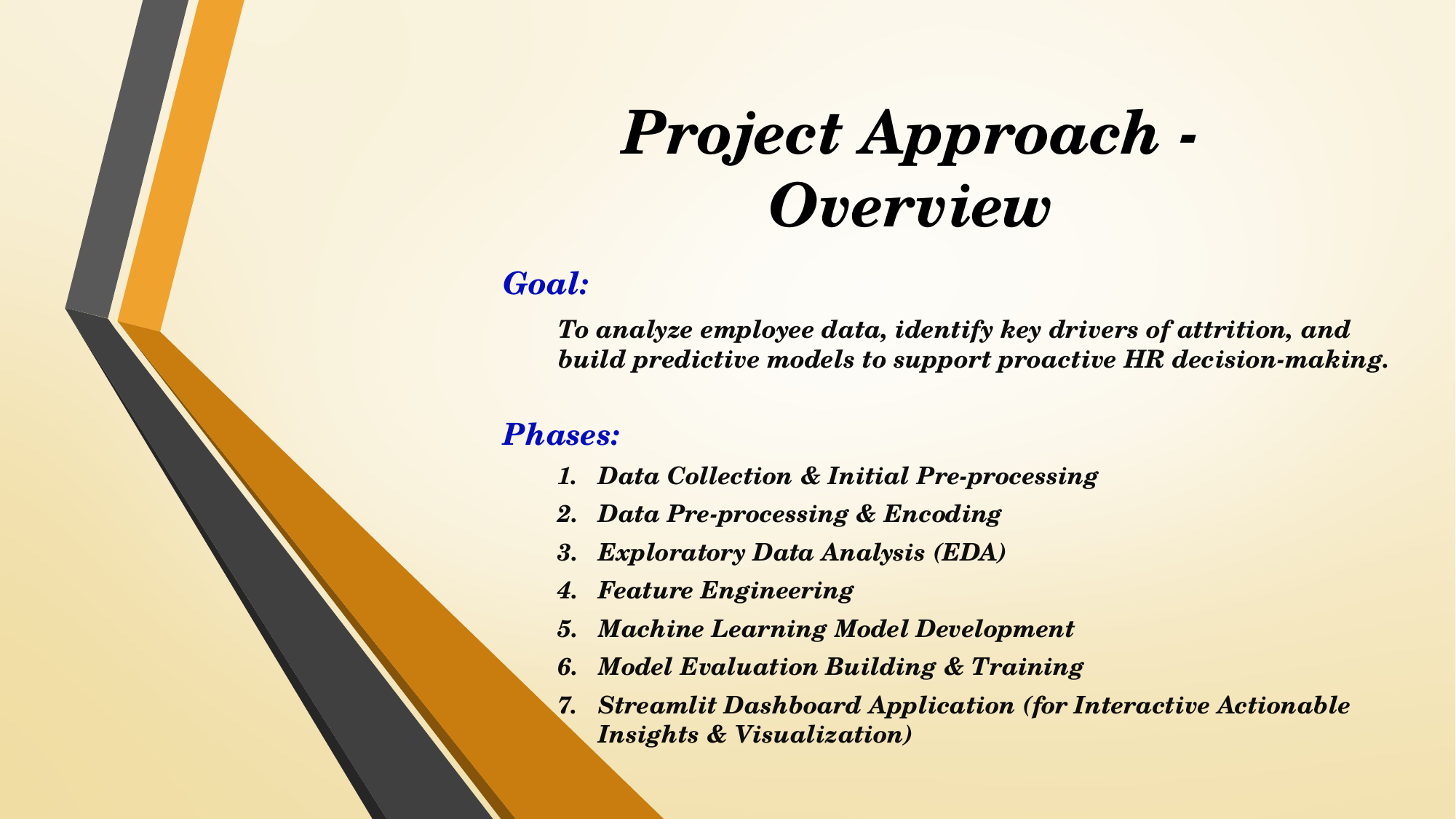

Project Approach - Overview
Goal:
To analyze employee data, identify key drivers of attrition, and build predictive models to support proactive HR decision-making.
Phases:
Data Collection & Initial Pre-processing
Data Pre-processing & Encoding
Exploratory Data Analysis (EDA)
Feature Engineering
Machine Learning Model Development
Model Evaluation Building & Training
Streamlit Dashboard Application (for Interactive Actionable Insights & Visualization)